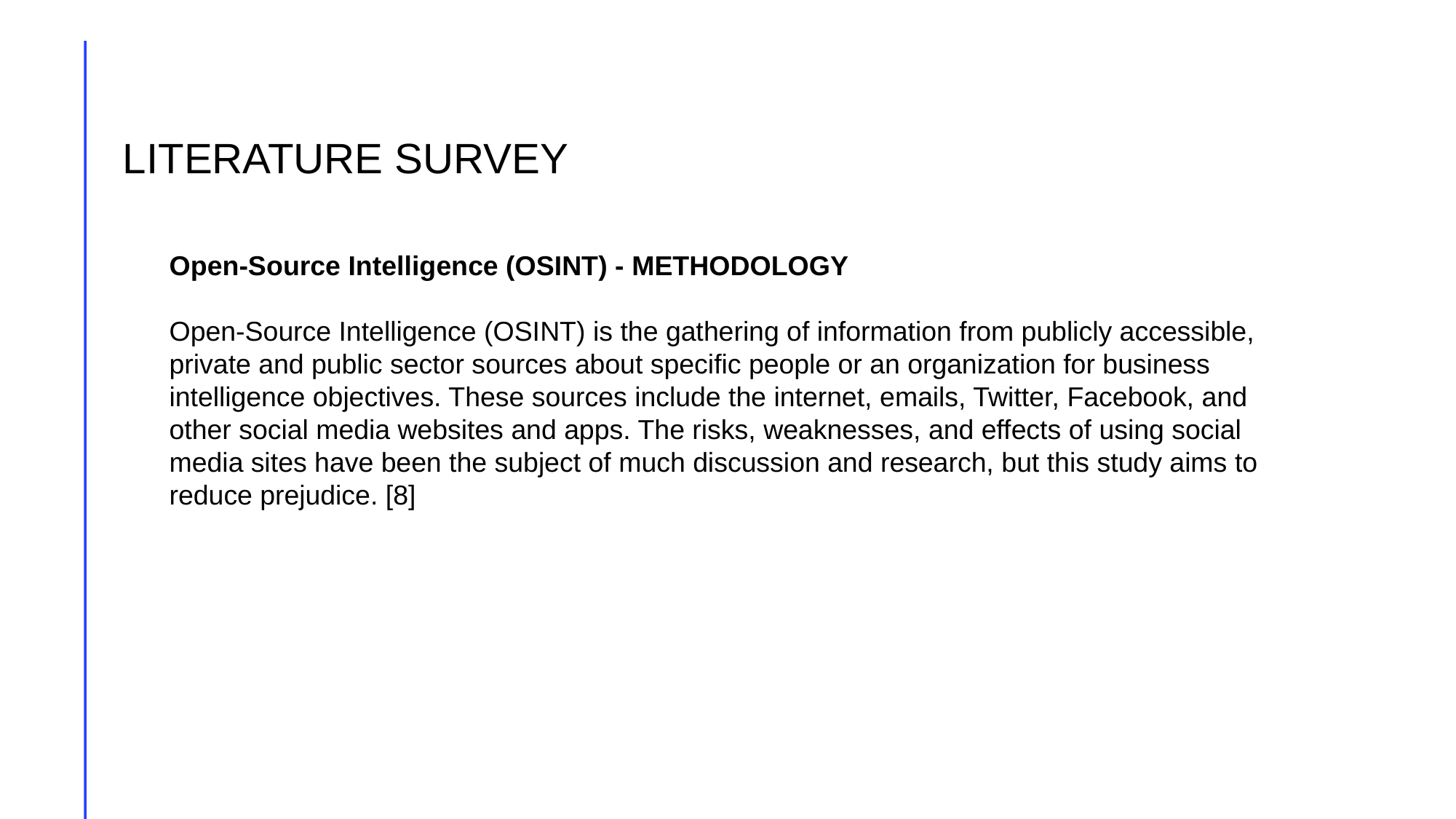

LITERATURE SURVEY
Open-Source Intelligence (OSINT) - METHODOLOGY

Open-Source Intelligence (OSINT) is the gathering of information from publicly accessible, private and public sector sources about specific people or an organization for business intelligence objectives. These sources include the internet, emails, Twitter, Facebook, and other social media websites and apps. The risks, weaknesses, and effects of using social media sites have been the subject of much discussion and research, but this study aims to reduce prejudice. [8]